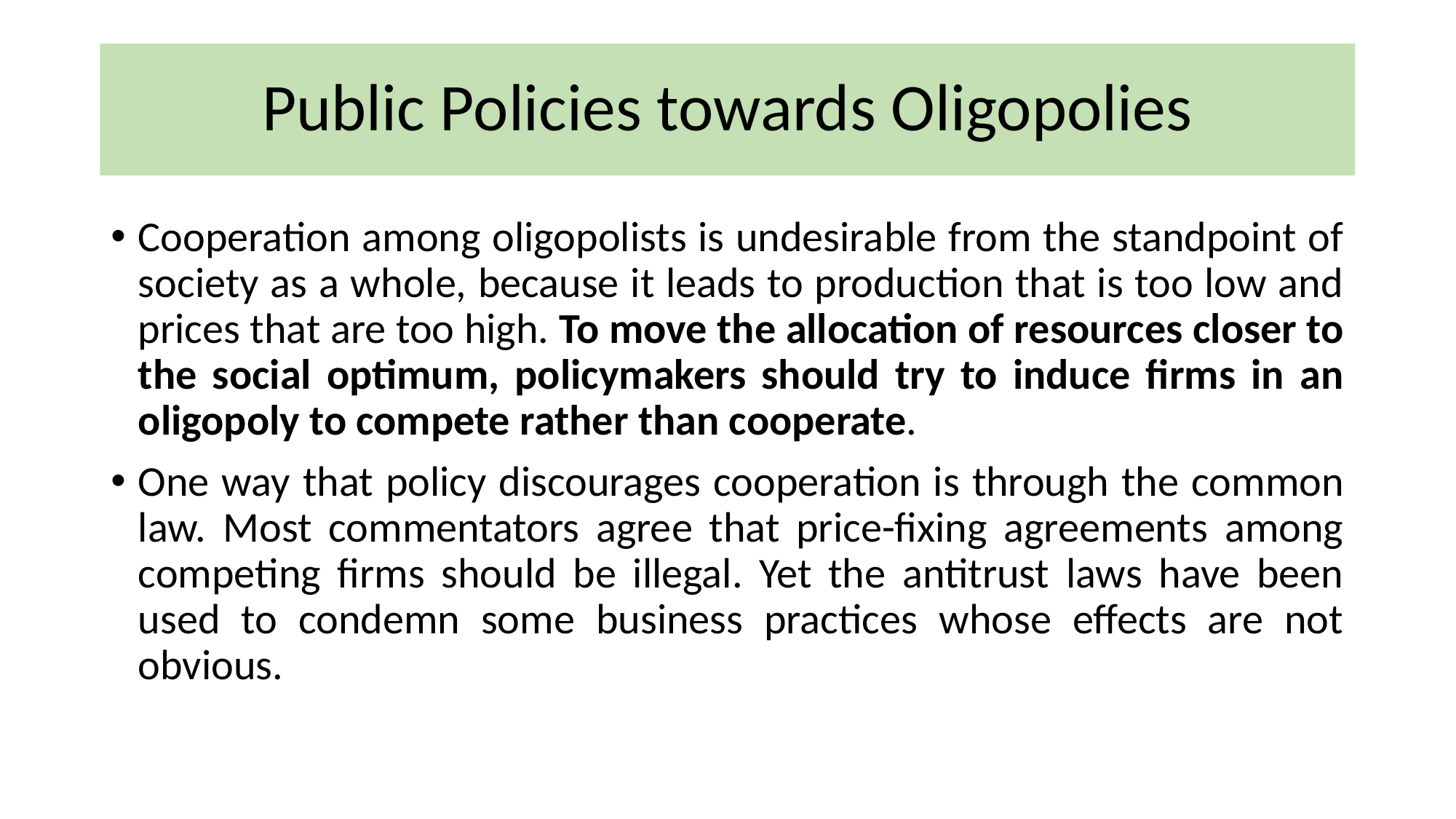

# Public Policies towards Oligopolies
Cooperation among oligopolists is undesirable from the standpoint of society as a whole, because it leads to production that is too low and prices that are too high. To move the allocation of resources closer to the social optimum, policymakers should try to induce firms in an oligopoly to compete rather than cooperate.
One way that policy discourages cooperation is through the common law. Most commentators agree that price-fixing agreements among competing firms should be illegal. Yet the antitrust laws have been used to condemn some business practices whose effects are not obvious.